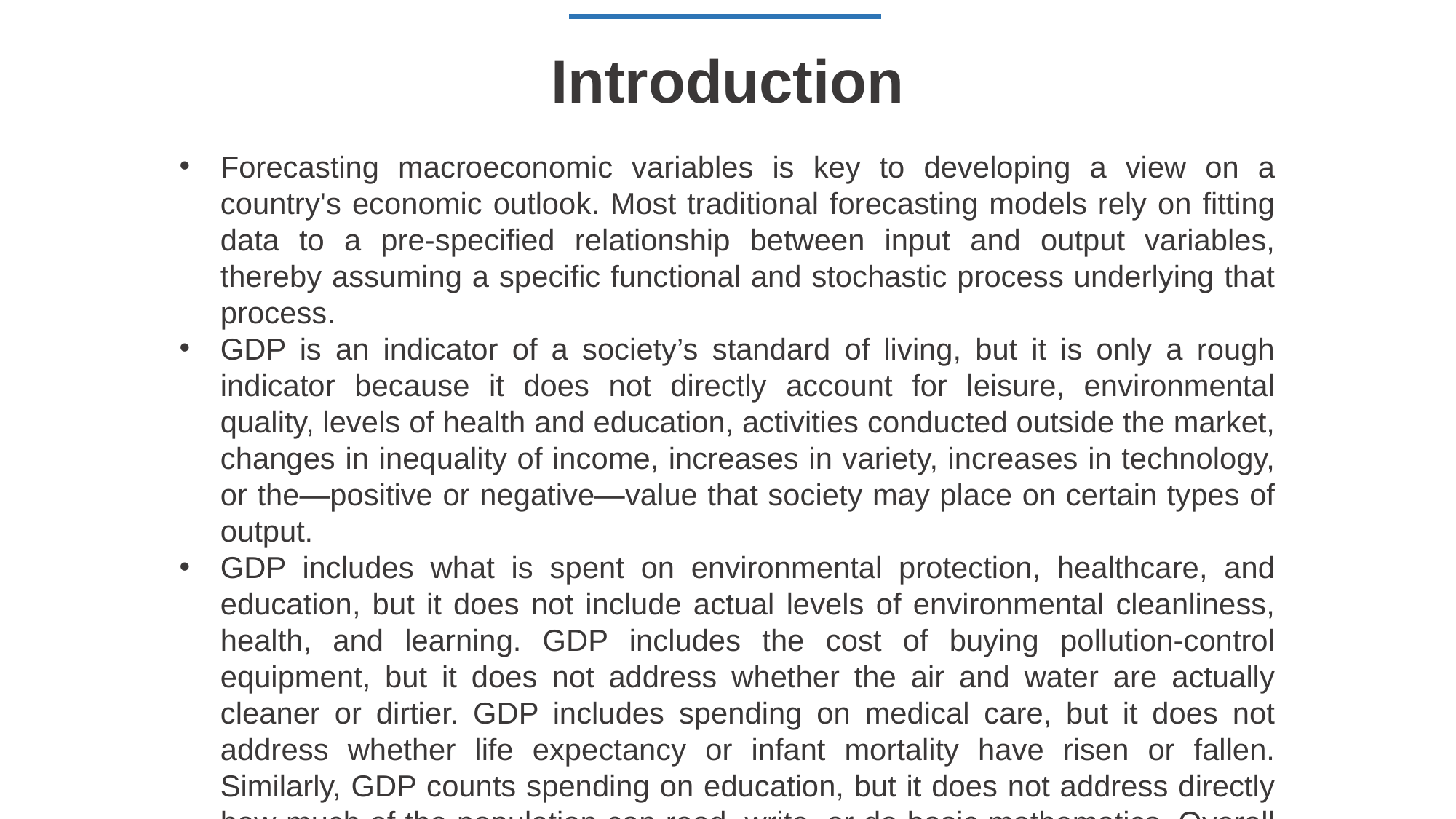

Introduction
Forecasting macroeconomic variables is key to developing a view on a country's economic outlook. Most traditional forecasting models rely on fitting data to a pre-specified relationship between input and output variables, thereby assuming a specific functional and stochastic process underlying that process.
GDP is an indicator of a society’s standard of living, but it is only a rough indicator because it does not directly account for leisure, environmental quality, levels of health and education, activities conducted outside the market, changes in inequality of income, increases in variety, increases in technology, or the—positive or negative—value that society may place on certain types of output.
GDP includes what is spent on environmental protection, healthcare, and education, but it does not include actual levels of environmental cleanliness, health, and learning. GDP includes the cost of buying pollution-control equipment, but it does not address whether the air and water are actually cleaner or dirtier. GDP includes spending on medical care, but it does not address whether life expectancy or infant mortality have risen or fallen. Similarly, GDP counts spending on education, but it does not address directly how much of the population can read, write, or do basic mathematics. Overall we can say that GDP plays an immense role in the developing country like India.